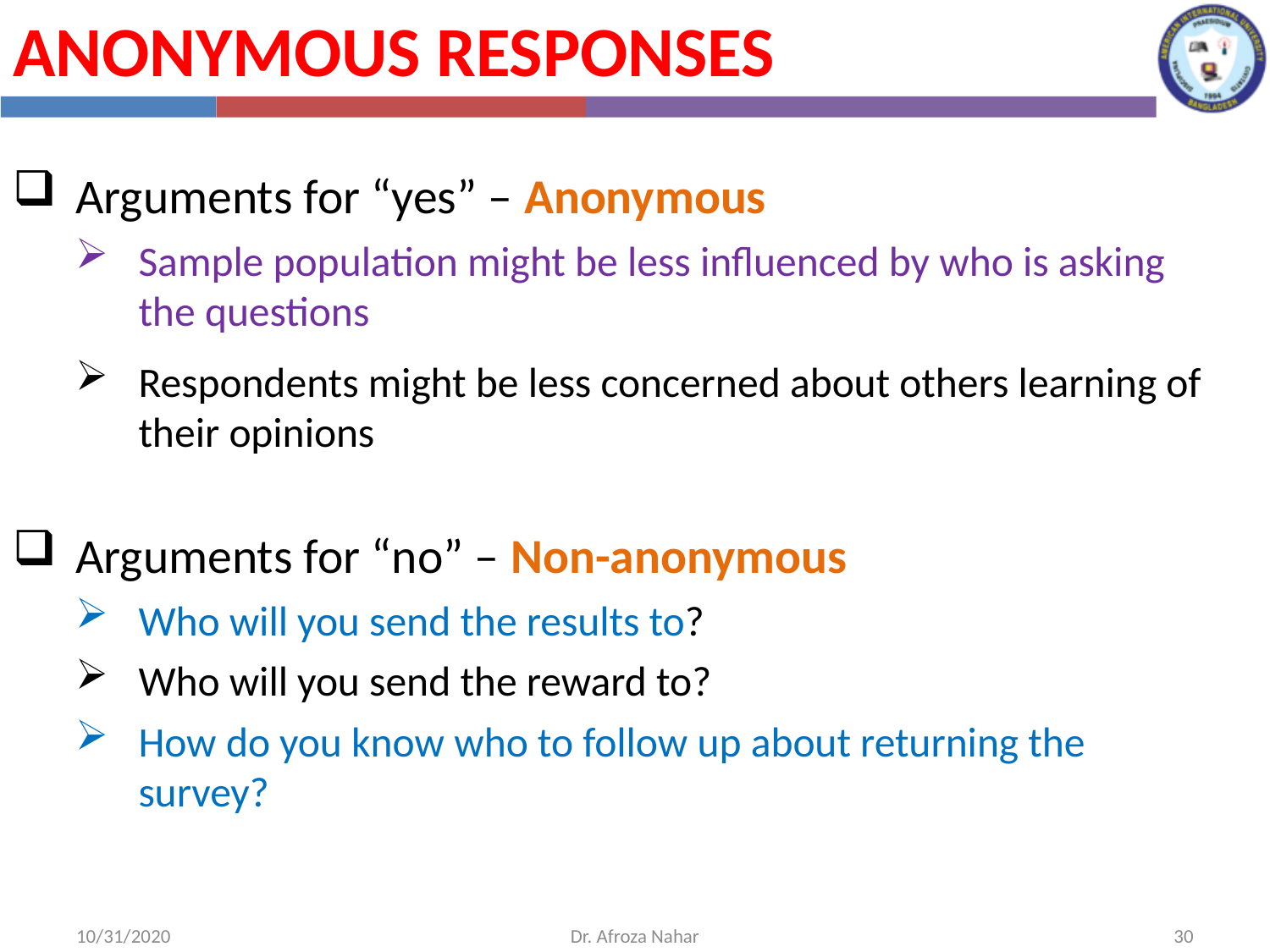

Anonymous Responses
Arguments for “yes” – Anonymous
Sample population might be less influenced by who is asking the questions
Respondents might be less concerned about others learning of their opinions

Arguments for “no” – Non-anonymous
Who will you send the results to?
Who will you send the reward to?
How do you know who to follow up about returning the survey?
10/31/2020
Dr. Afroza Nahar
30